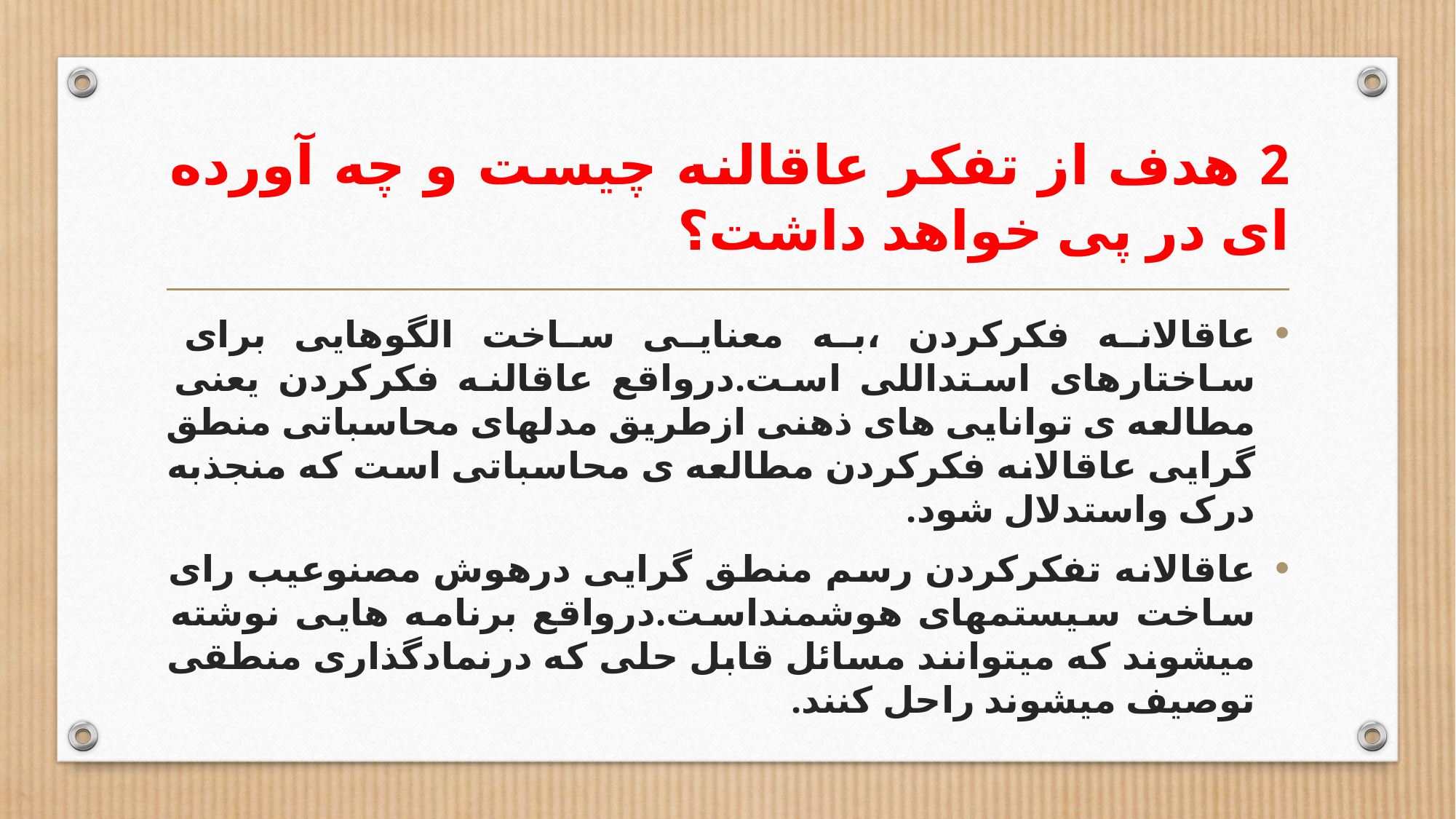

# 2 هدف از تفکر عاقالنه چیست و چه آورده ای در پی خواهد داشت؟
عاقالانه فکرکردن ،به معنایی ساخت الگوهایی برای ساختارهای استداللی است.درواقع عاقالنه فکرکردن یعنی مطالعه ی توانایی های ذهنی ازطریق مدلهای محاسباتی منطق گرایی عاقالانه فکرکردن مطالعه ی محاسباتی است که منجذبه درک واستدلال شود.
عاقالانه تفکرکردن رسم منطق گرایی درهوش مصنوعیب رای ساخت سیستمهای هوشمنداست.درواقع برنامه هایی نوشته میشوند که میتوانند مسائل قابل حلی که درنمادگذاری منطقی توصیف میشوند راحل کنند.